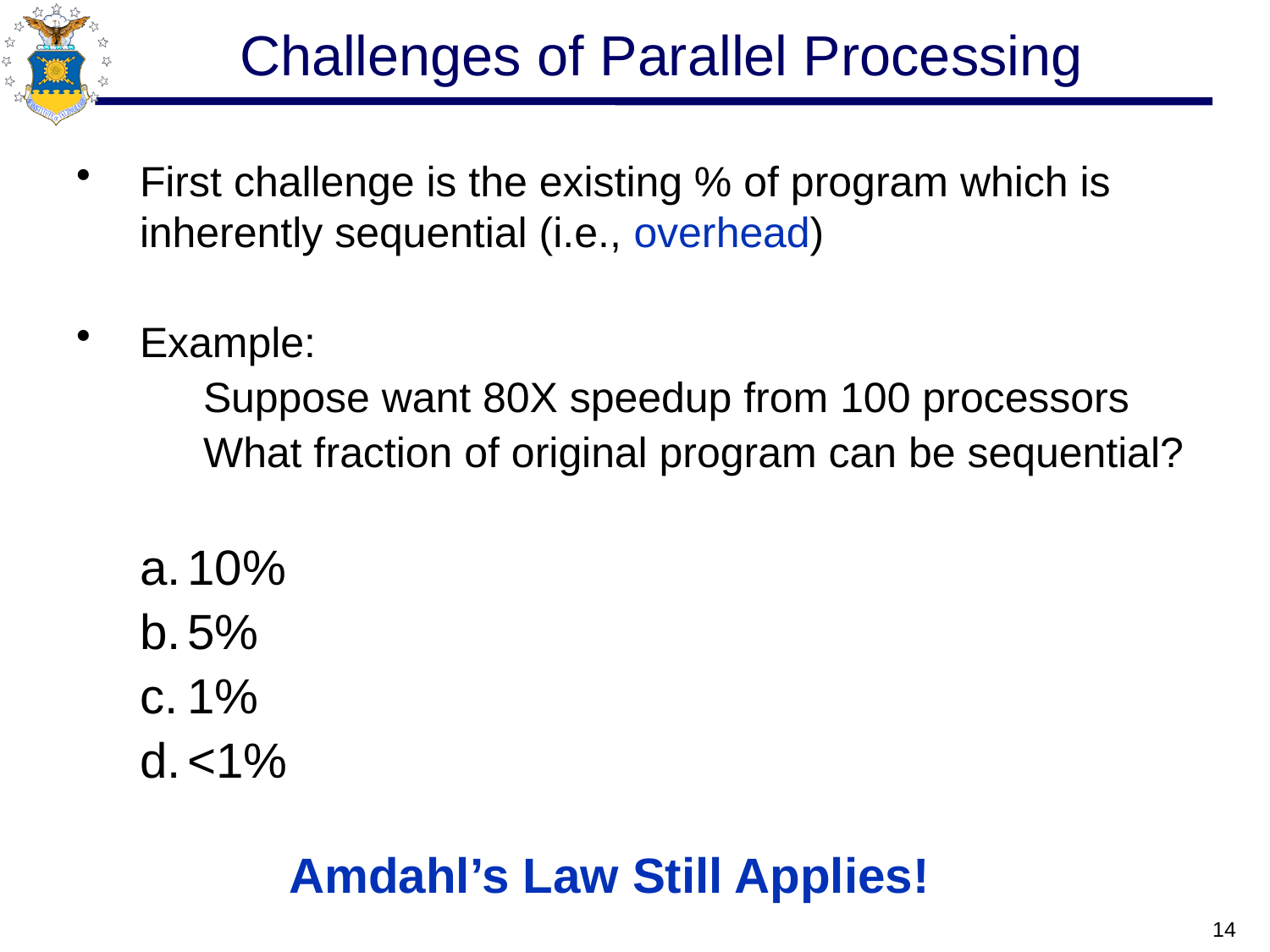

# Challenges of Parallel Processing
First challenge is the existing % of program which is inherently sequential (i.e., overhead)

Example:
	Suppose want 80X speedup from 100 processors
	What fraction of original program can be sequential?

10%
5%
1%
<1%
Amdahl’s Law Still Applies!
14